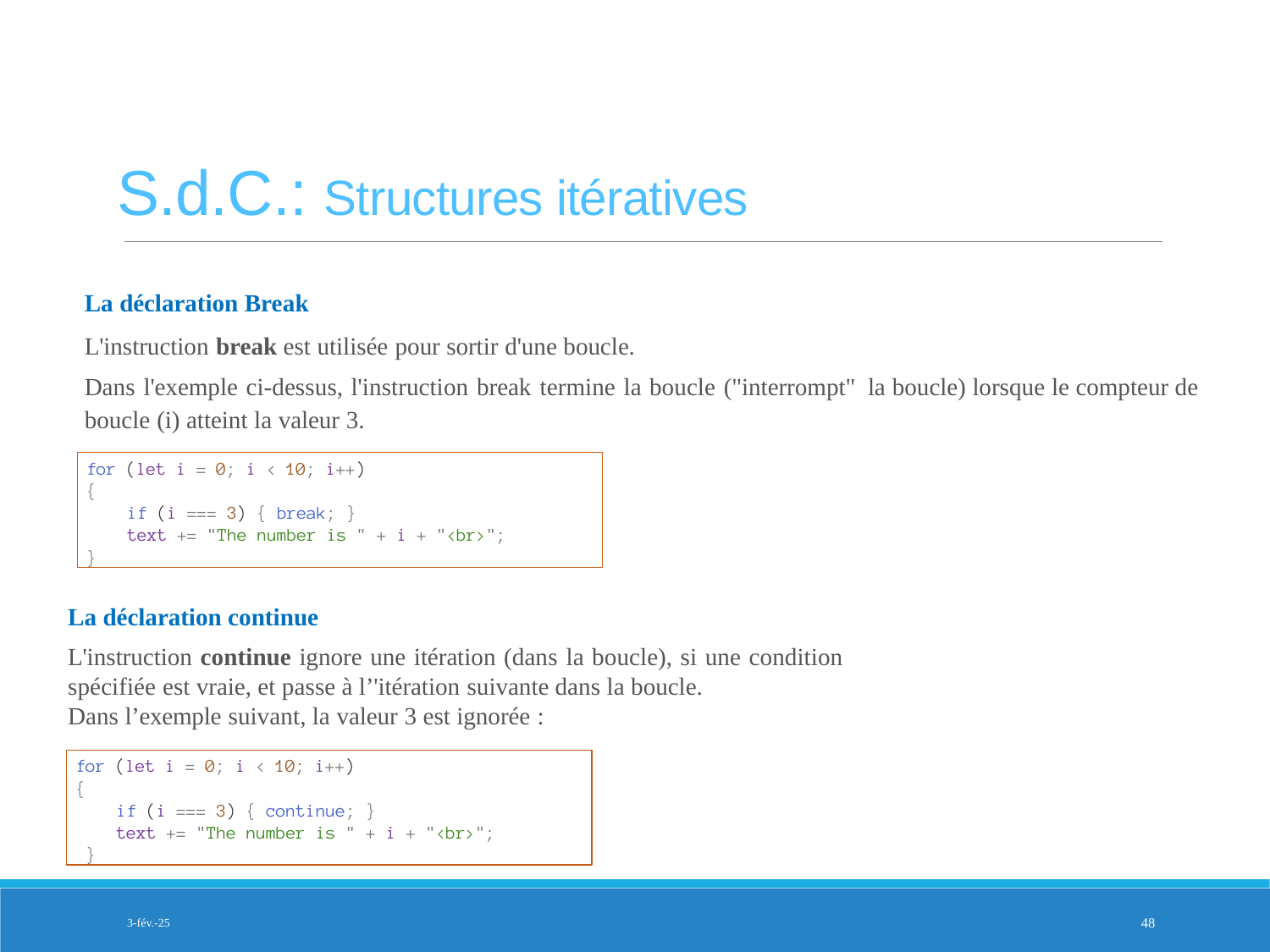

S.d.C.: Structures itératives
La déclaration Break
L'instruction break est utilisée pour sortir d'une boucle.
Dans l'exemple ci-dessus, l'instruction break termine la boucle ("interrompt"  la boucle) lorsque le compteur de boucle (i) atteint la valeur 3.
for (let i = 0; i < 10; i++)
{
if (i === 3) { break; }
text += "The number is " + i + "<br>";
}
La déclaration continue
L'instruction continue ignore une itération (dans la boucle), si une condition
spécifiée est vraie, et passe à l’'itération suivante dans la boucle.
Dans l’exemple suivant, la valeur 3 est ignorée :
for (let i = 0; i < 10; i++)
{
if (i === 3) { continue; }
text += "The number is " + i + "<br>";
}
3-fév.-25
48